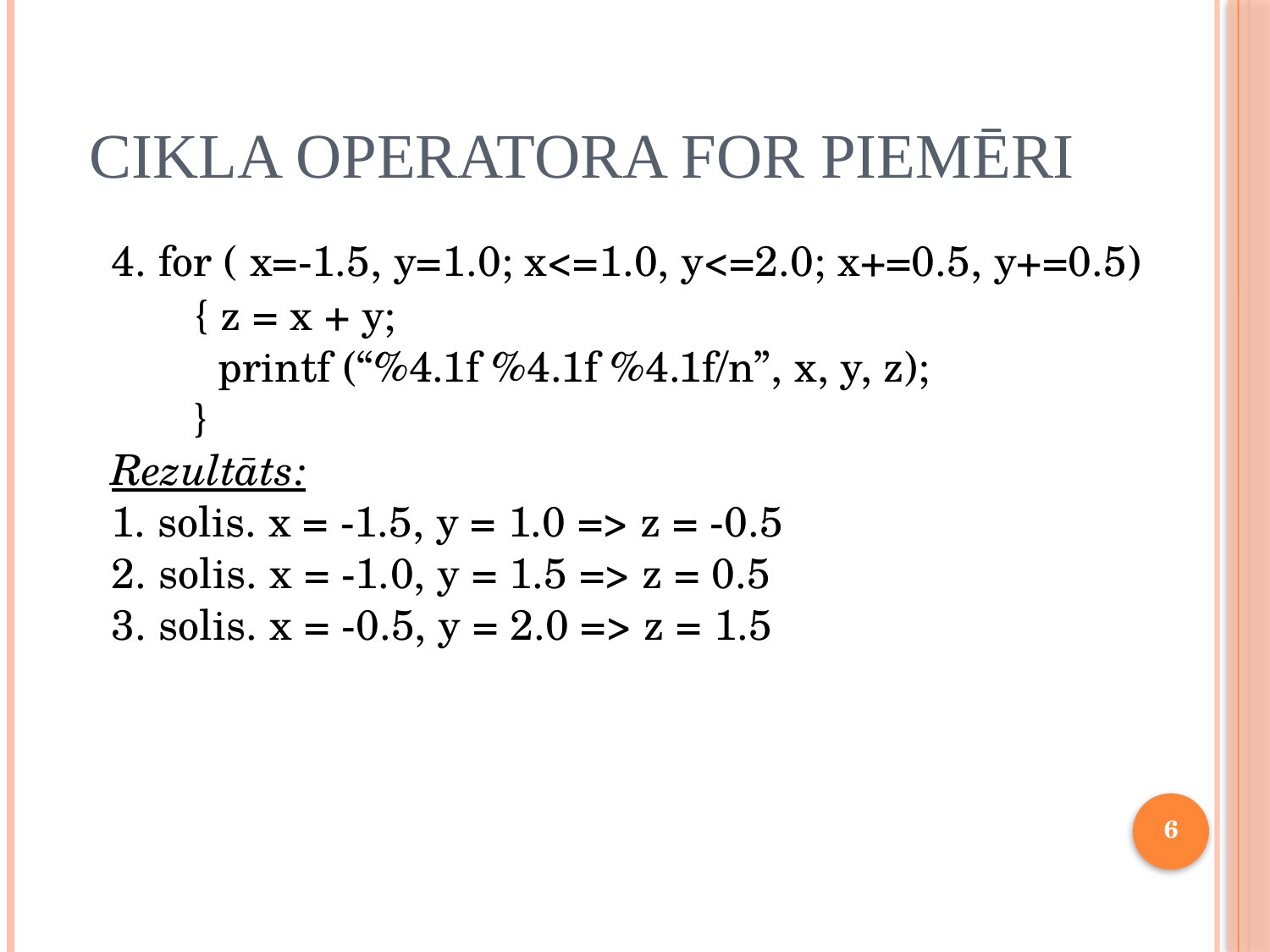

# Cikla operatora FOR piemēri
4. for ( x=-1.5, y=1.0; x<=1.0, y<=2.0; x+=0.5, y+=0.5)
       { z = x + y;
         printf (“%4.1f %4.1f %4.1f/n”, x, y, z);
       }
Rezultāts:
1. solis. x = -1.5, y = 1.0 => z = -0.5
2. solis. x = -1.0, y = 1.5 => z = 0.5
3. solis. x = -0.5, y = 2.0 => z = 1.5
6